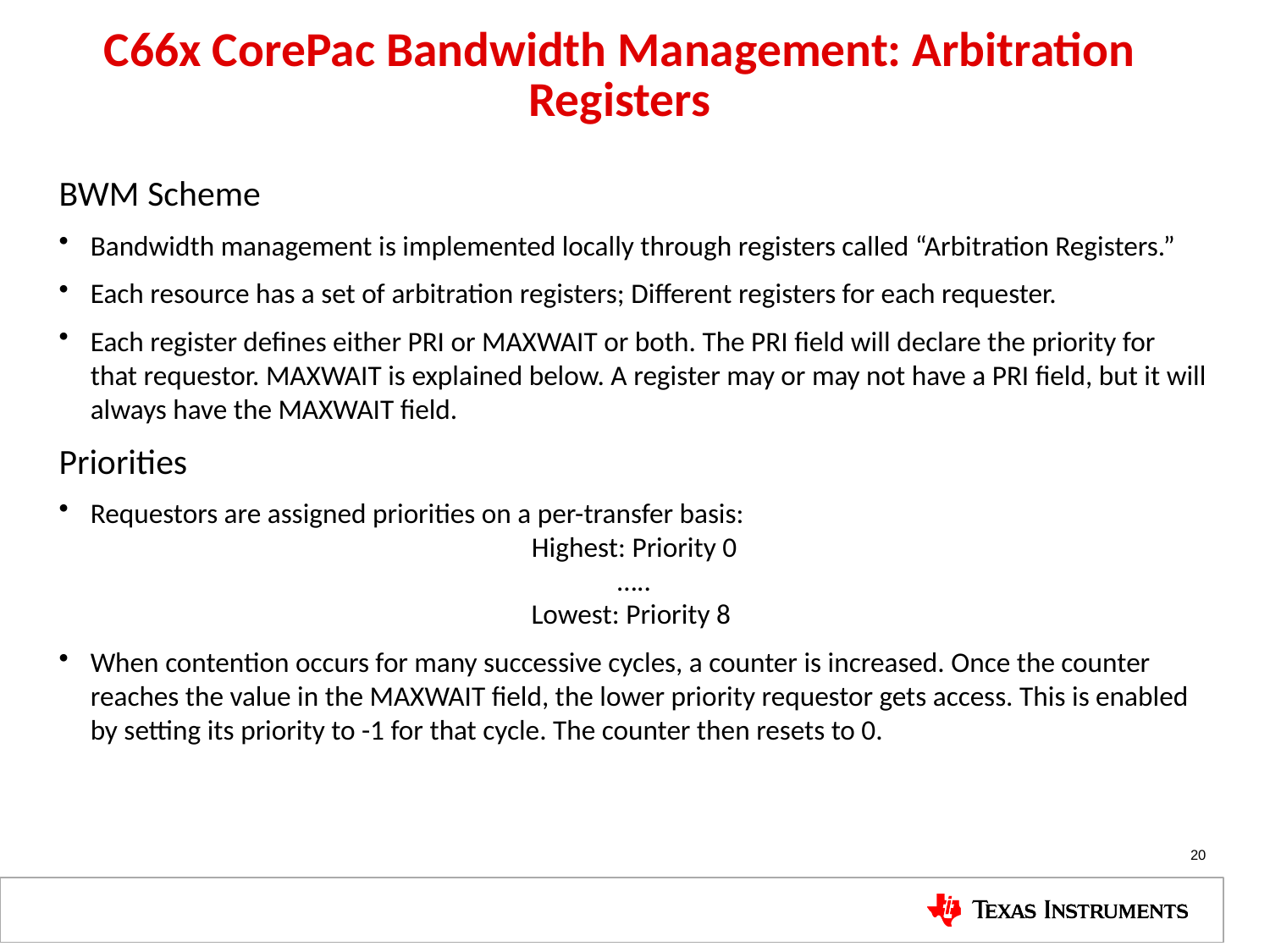

# C66x CorePac Bandwidth Management: Arbitration Registers
BWM Scheme
Bandwidth management is implemented locally through registers called “Arbitration Registers.”
Each resource has a set of arbitration registers; Different registers for each requester.
Each register defines either PRI or MAXWAIT or both. The PRI field will declare the priority for that requestor. MAXWAIT is explained below. A register may or may not have a PRI field, but it will always have the MAXWAIT field.
Priorities
Requestors are assigned priorities on a per-transfer basis:
Highest: Priority 0
…..
Lowest: Priority 8
When contention occurs for many successive cycles, a counter is increased. Once the counter reaches the value in the MAXWAIT field, the lower priority requestor gets access. This is enabled by setting its priority to -1 for that cycle. The counter then resets to 0.

20